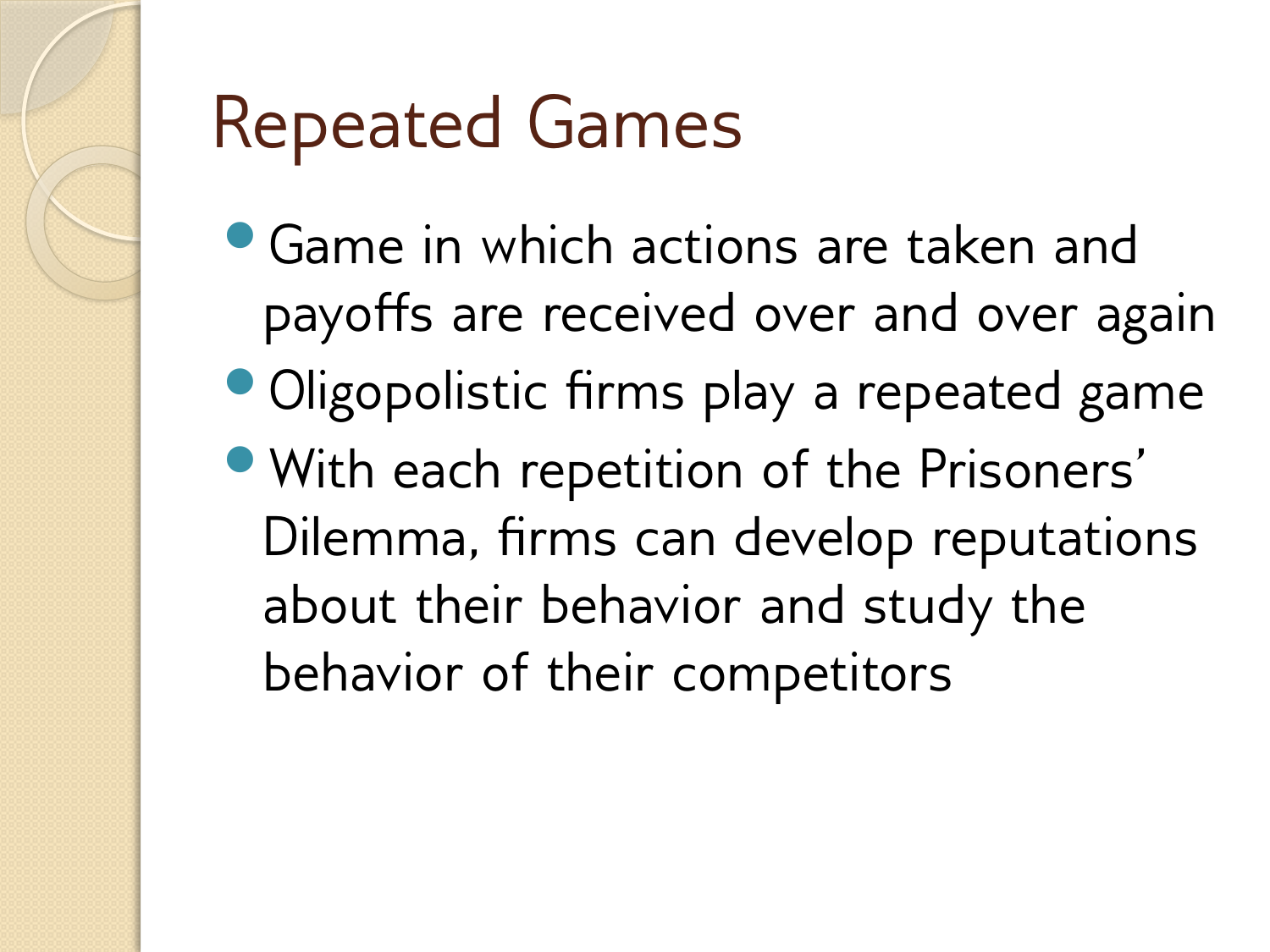

# Repeated Games
Game in which actions are taken and payoffs are received over and over again
Oligopolistic firms play a repeated game
With each repetition of the Prisoners’ Dilemma, firms can develop reputations about their behavior and study the behavior of their competitors